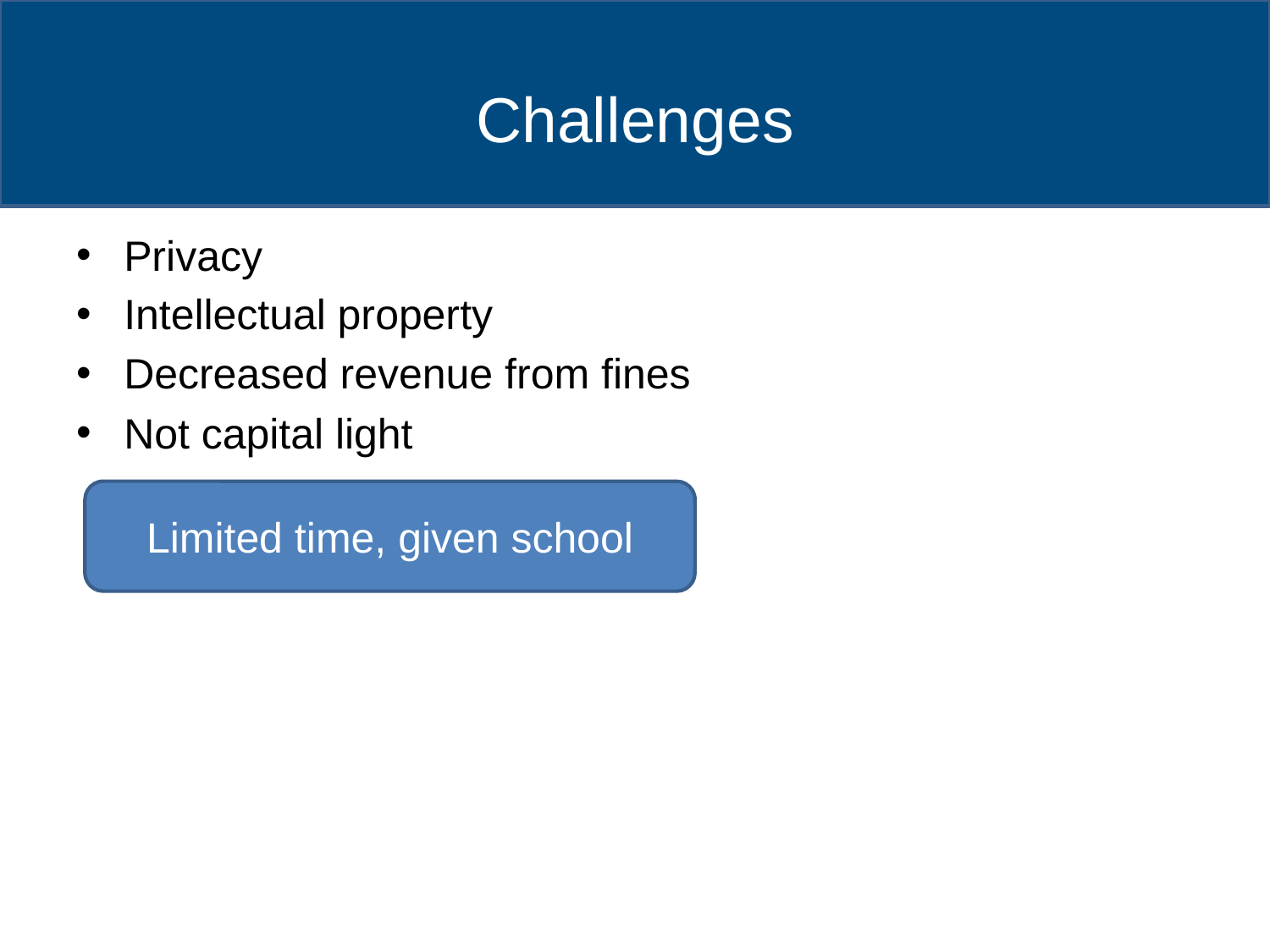

# Challenges
Privacy
Intellectual property
Decreased revenue from fines
Not capital light

Limited time, given school